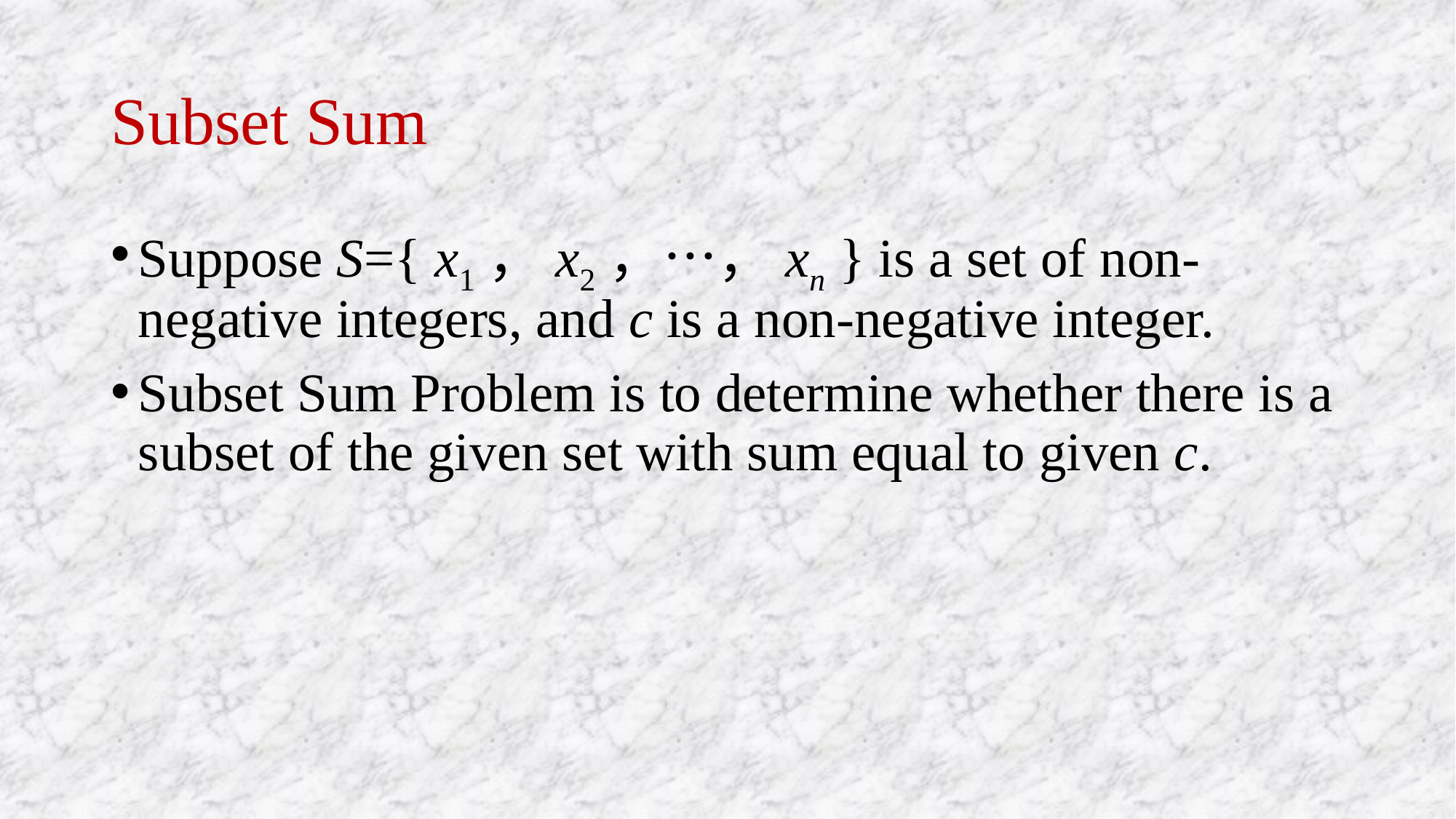

# Subset Sum
Suppose S={ x1，x2，…，xn } is a set of non-negative integers, and c is a non-negative integer.
Subset Sum Problem is to determine whether there is a subset of the given set with sum equal to given c.